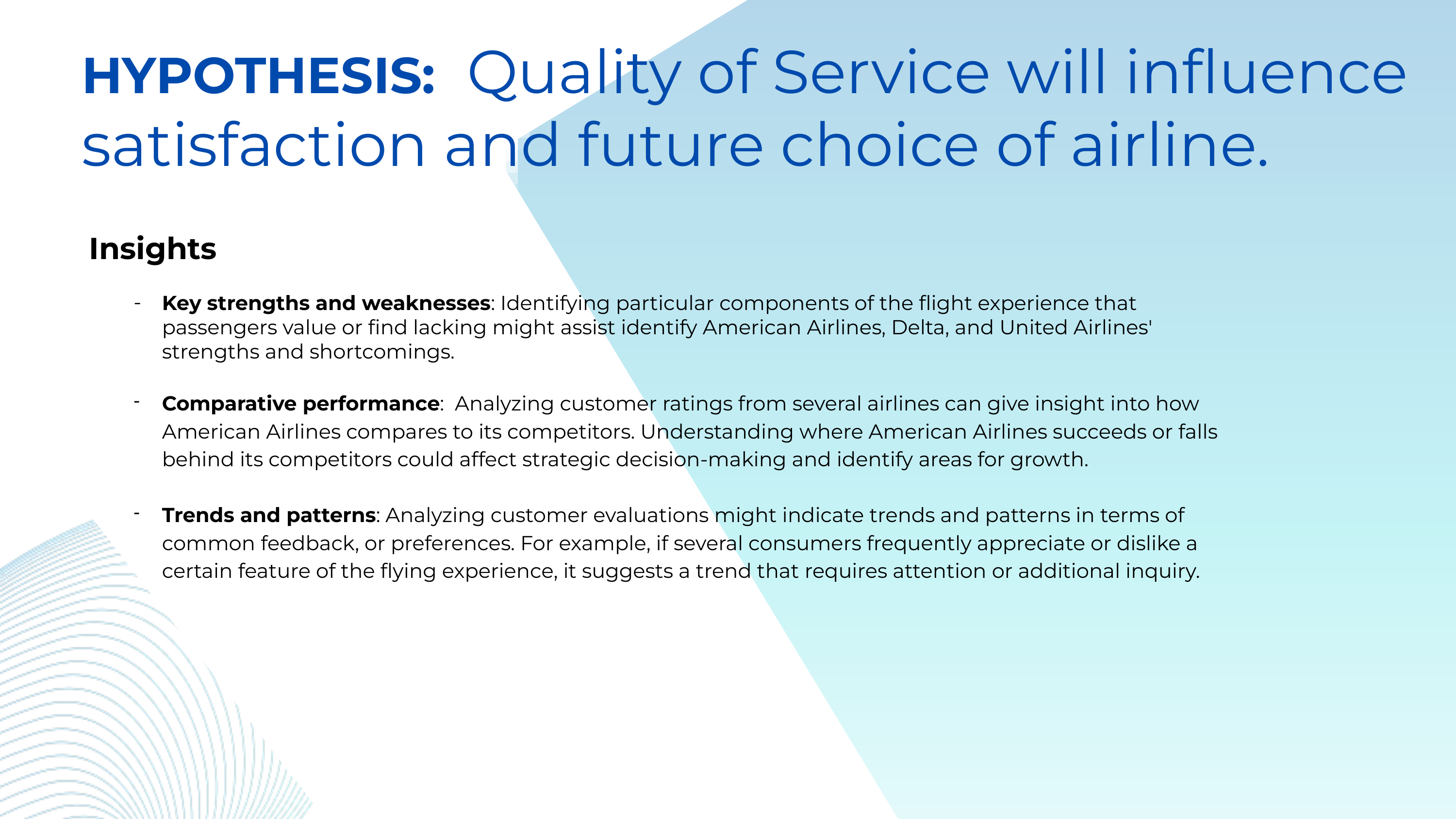

HYPOTHESIS:  Quality of Service will influence satisfaction and future choice of airline.
Insights

Key strengths and weaknesses: Identifying particular components of the flight experience that passengers value or find lacking might assist identify American Airlines, Delta, and United Airlines' strengths and shortcomings.
Comparative performance:  Analyzing customer ratings from several airlines can give insight into how American Airlines compares to its competitors. Understanding where American Airlines succeeds or falls behind its competitors could affect strategic decision-making and identify areas for growth.
Trends and patterns: Analyzing customer evaluations might indicate trends and patterns in terms of common feedback, or preferences. For example, if several consumers frequently appreciate or dislike a certain feature of the flying experience, it suggests a trend that requires attention or additional inquiry.